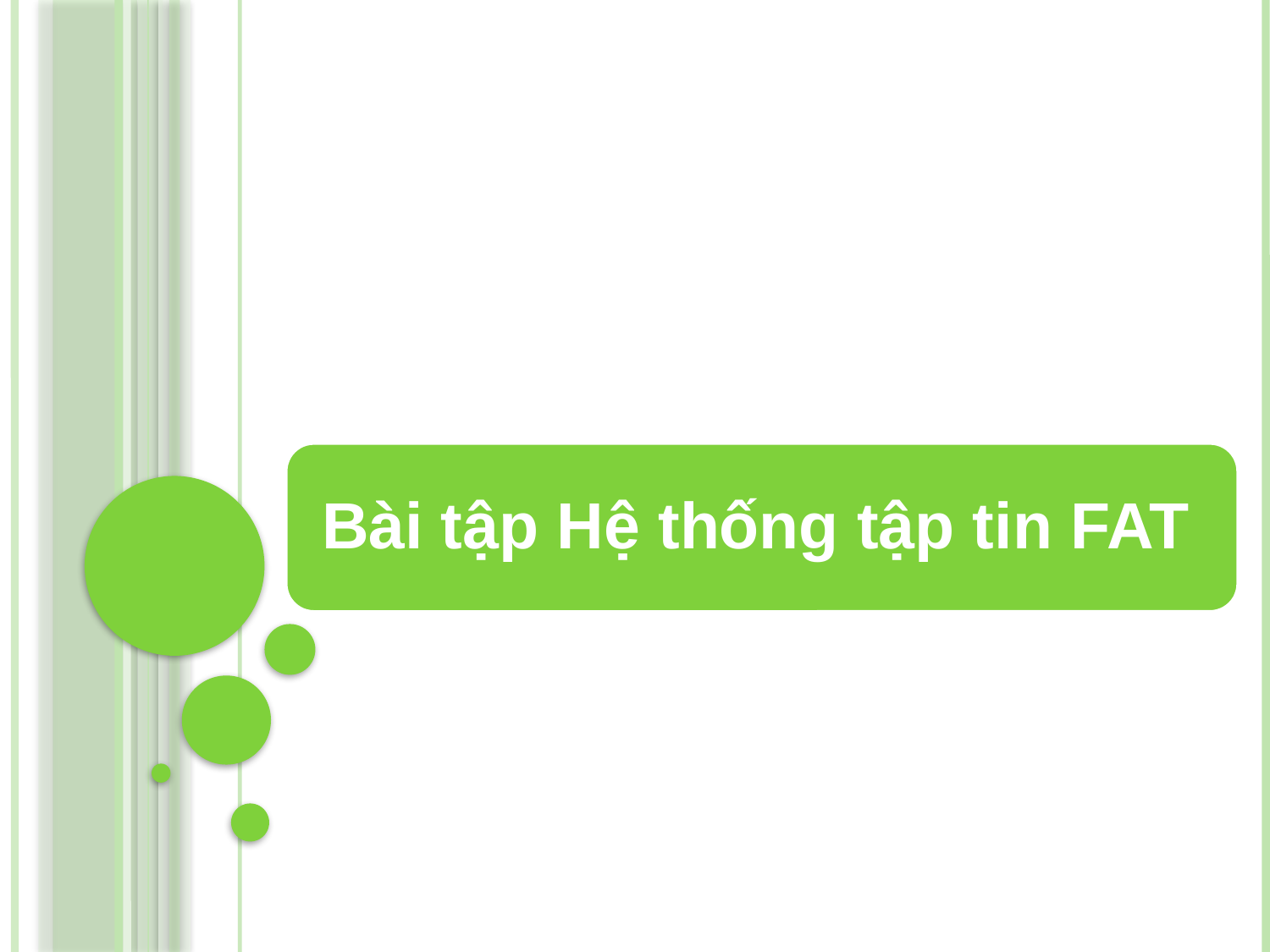

Bài tập Hệ thống tập tin FAT